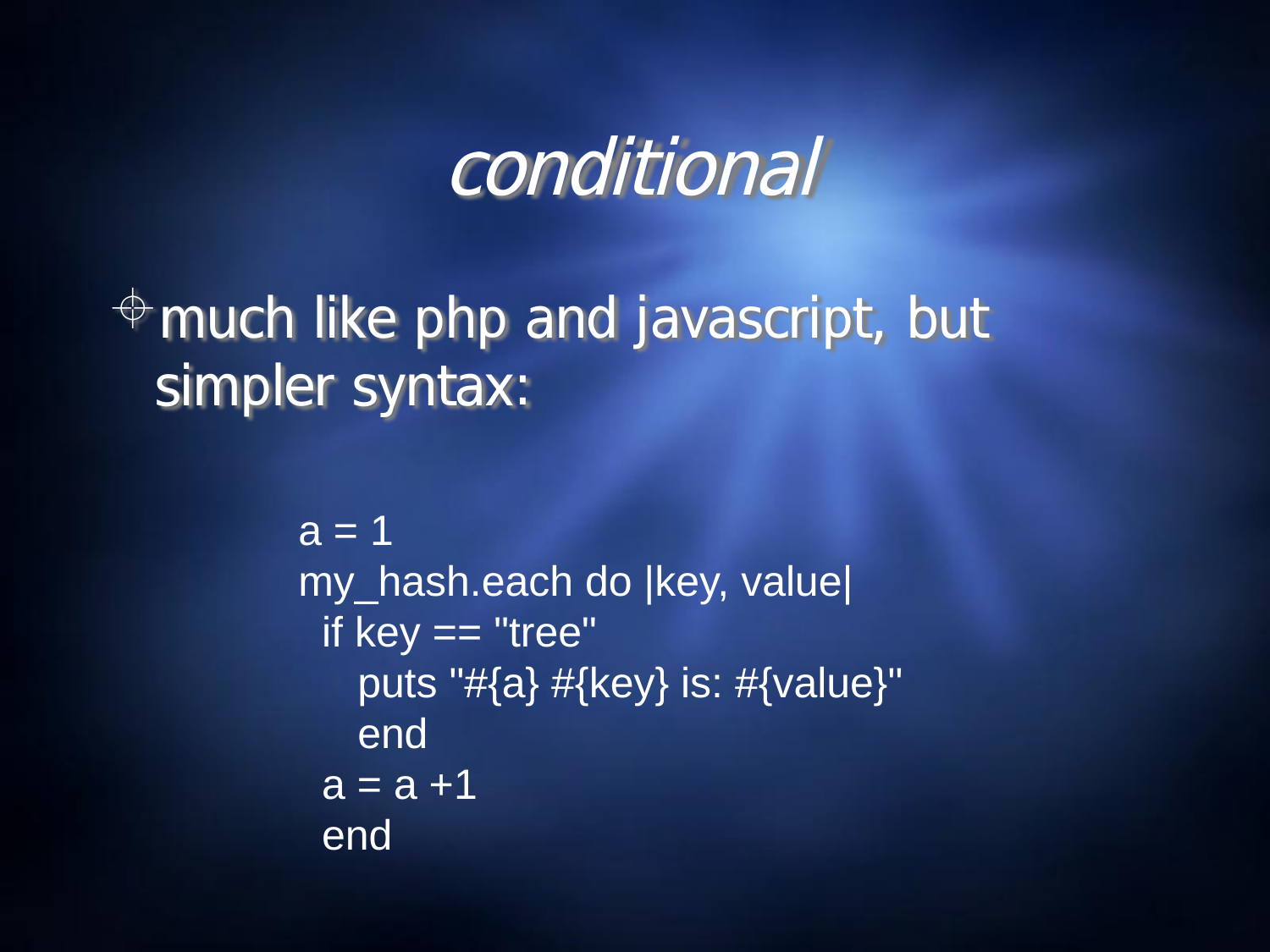

# conditional
much like php and javascript, but simpler syntax:
a = 1
my_hash.each do |key, value|
  if key == "tree"
     puts "#{a} #{key} is: #{value}"
     end
  a = a +1
  end